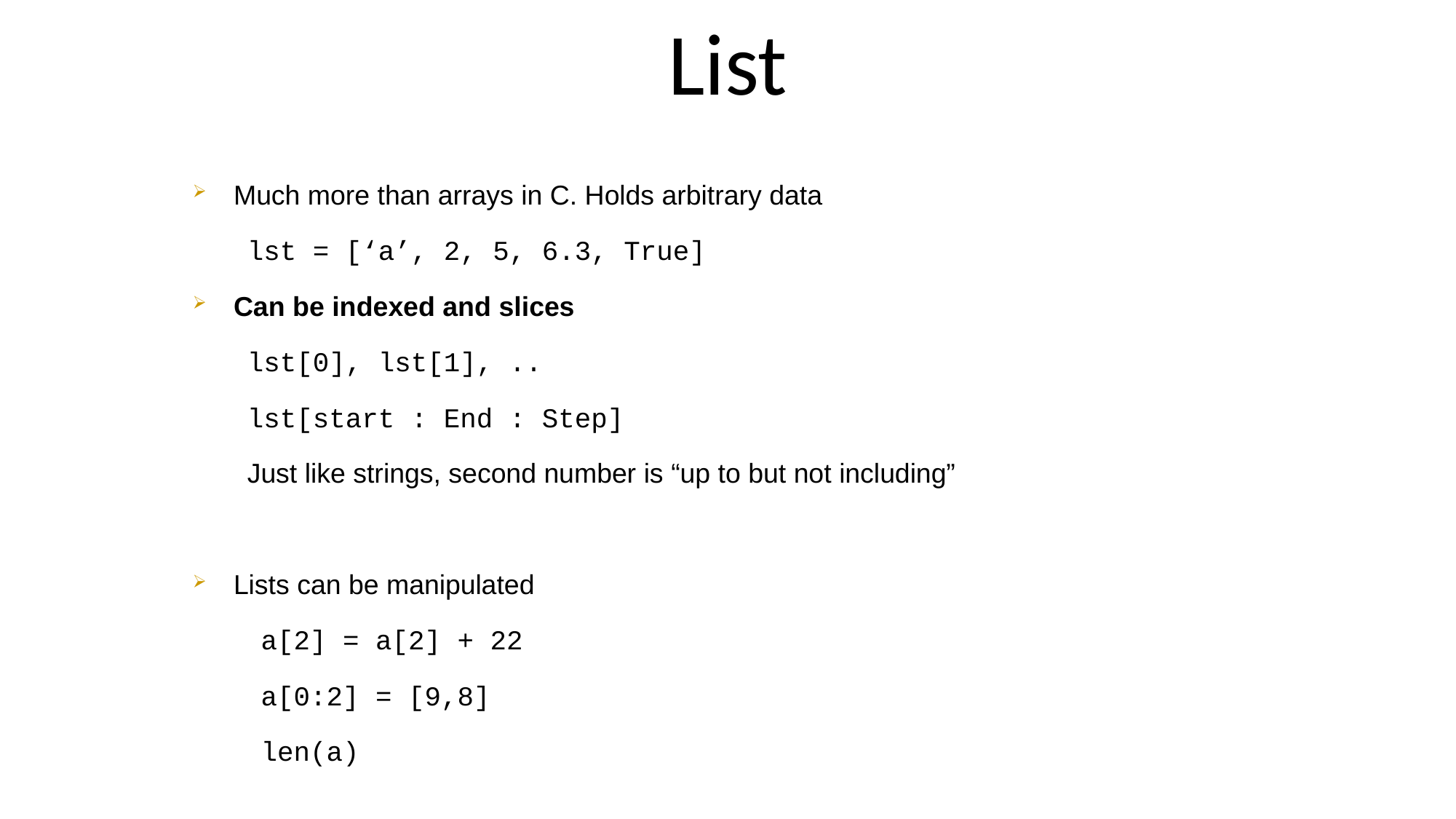

List
Much more than arrays in C. Holds arbitrary data
lst = [‘a’, 2, 5, 6.3, True]
Can be indexed and slices
lst[0], lst[1], ..
lst[start : End : Step]
Just like strings, second number is “up to but not including”

Lists can be manipulated
a[2] = a[2] + 22
a[0:2] = [9,8]
len(a)